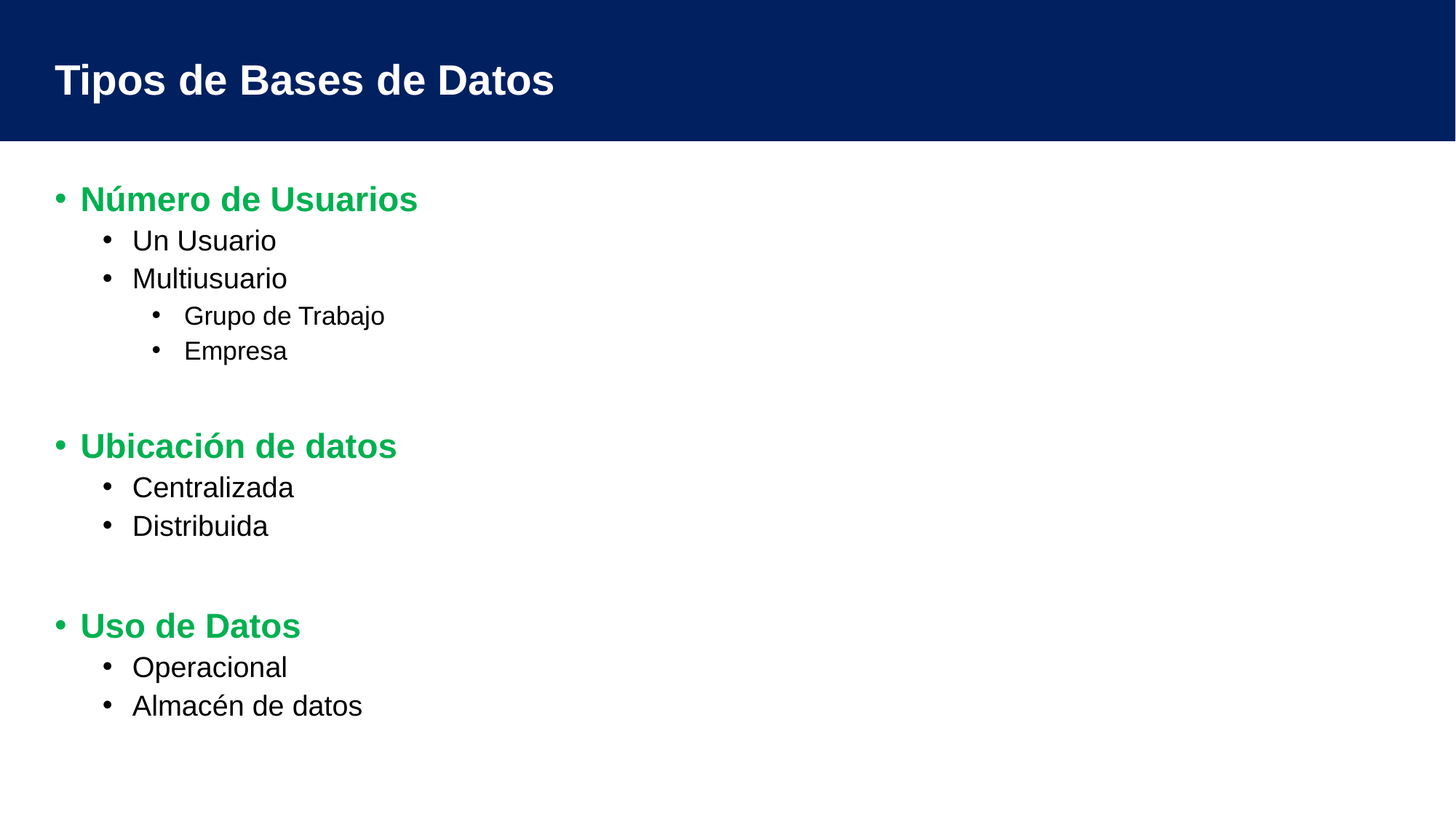

# Tipos de Bases de Datos
Número de Usuarios
Un Usuario
Multiusuario
Grupo de Trabajo
Empresa

Ubicación de datos
Centralizada
Distribuida

Uso de Datos
Operacional
Almacén de datos